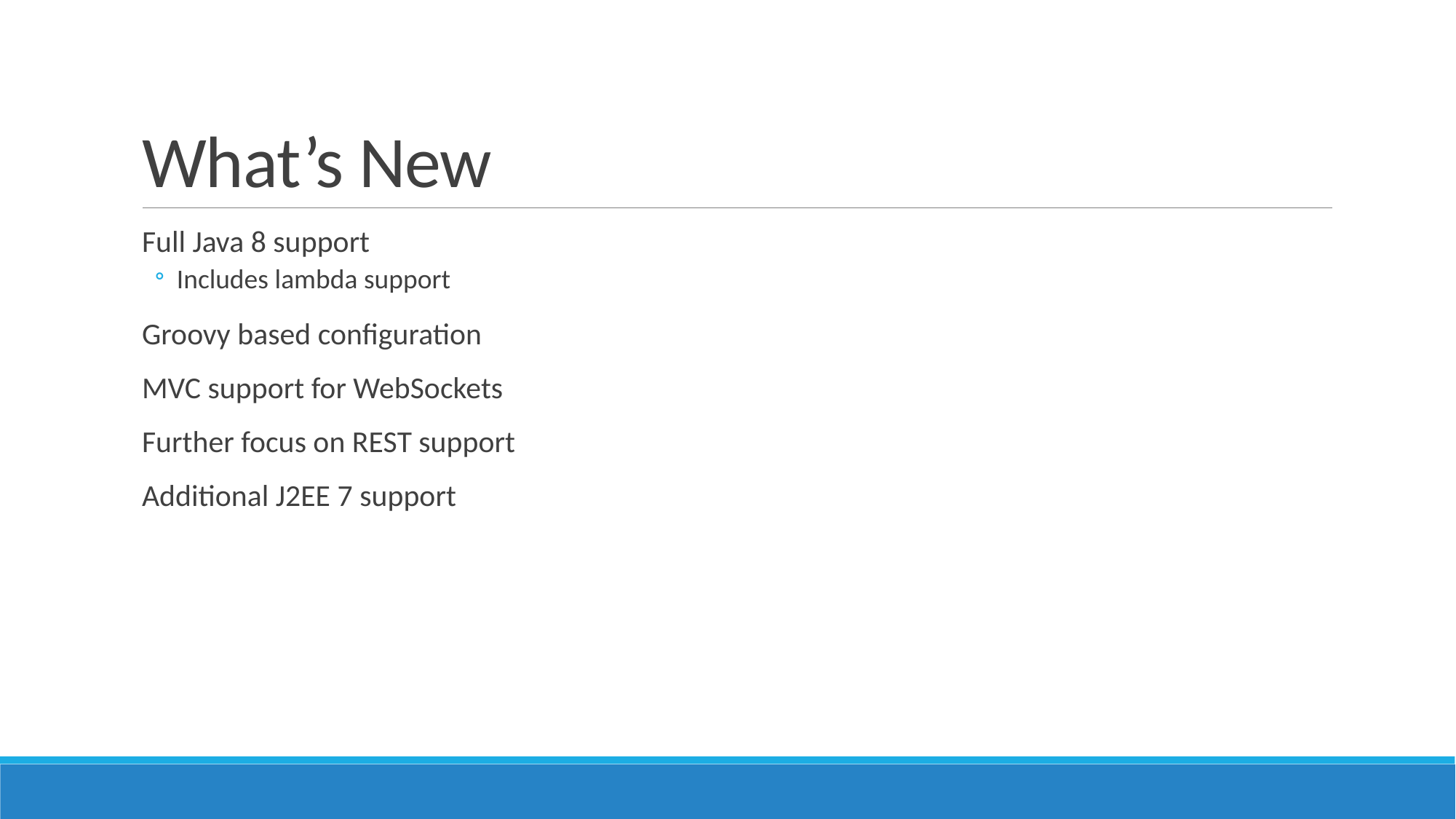

# What’s New
Full Java 8 support
Includes lambda support
Groovy based configuration
MVC support for WebSockets
Further focus on REST support
Additional J2EE 7 support